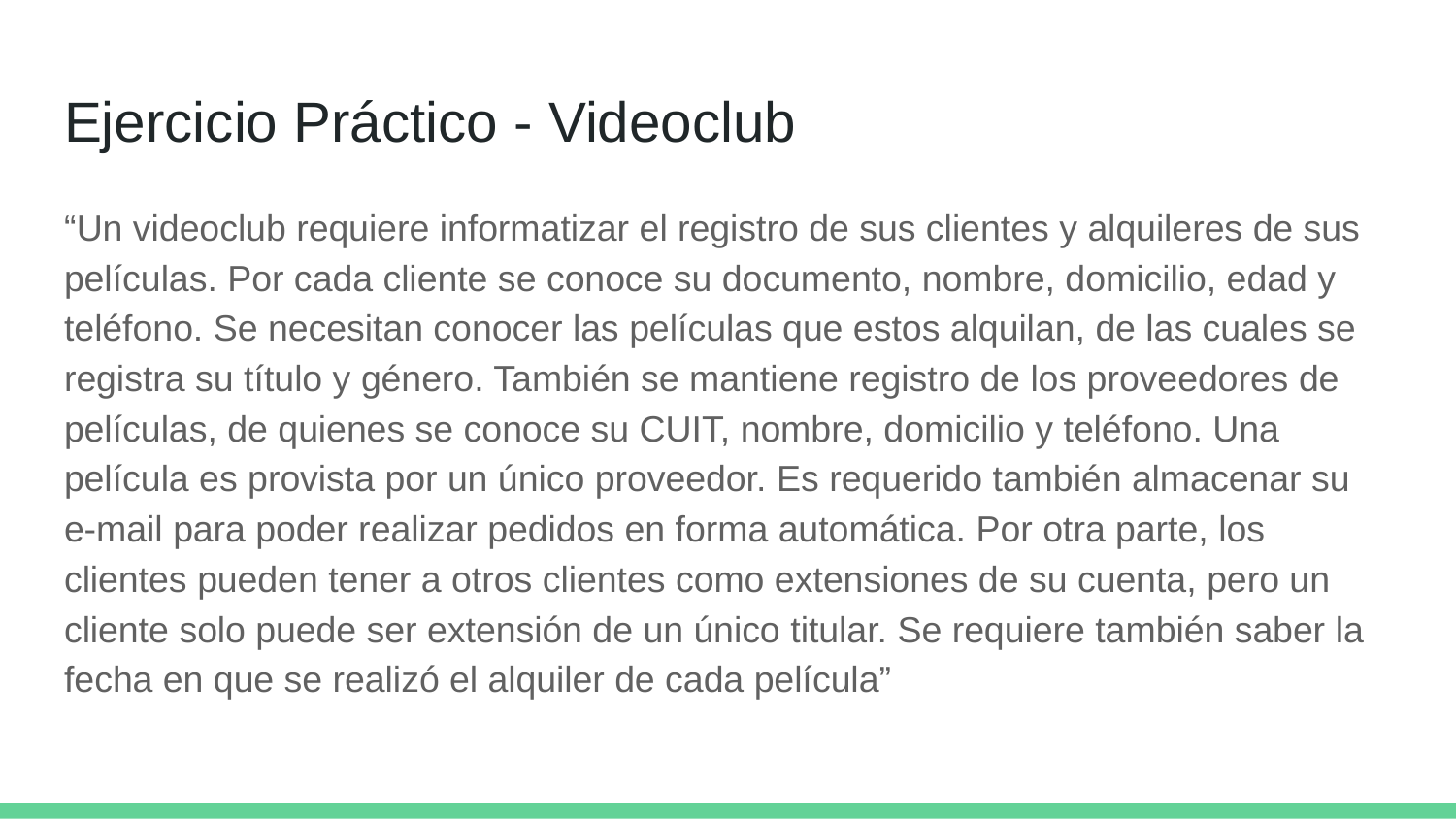

# Ejercicio Práctico - Videoclub
“Un videoclub requiere informatizar el registro de sus clientes y alquileres de sus películas. Por cada cliente se conoce su documento, nombre, domicilio, edad y teléfono. Se necesitan conocer las películas que estos alquilan, de las cuales se registra su título y género. También se mantiene registro de los proveedores de películas, de quienes se conoce su CUIT, nombre, domicilio y teléfono. Una película es provista por un único proveedor. Es requerido también almacenar su e-mail para poder realizar pedidos en forma automática. Por otra parte, los clientes pueden tener a otros clientes como extensiones de su cuenta, pero un cliente solo puede ser extensión de un único titular. Se requiere también saber la fecha en que se realizó el alquiler de cada película”